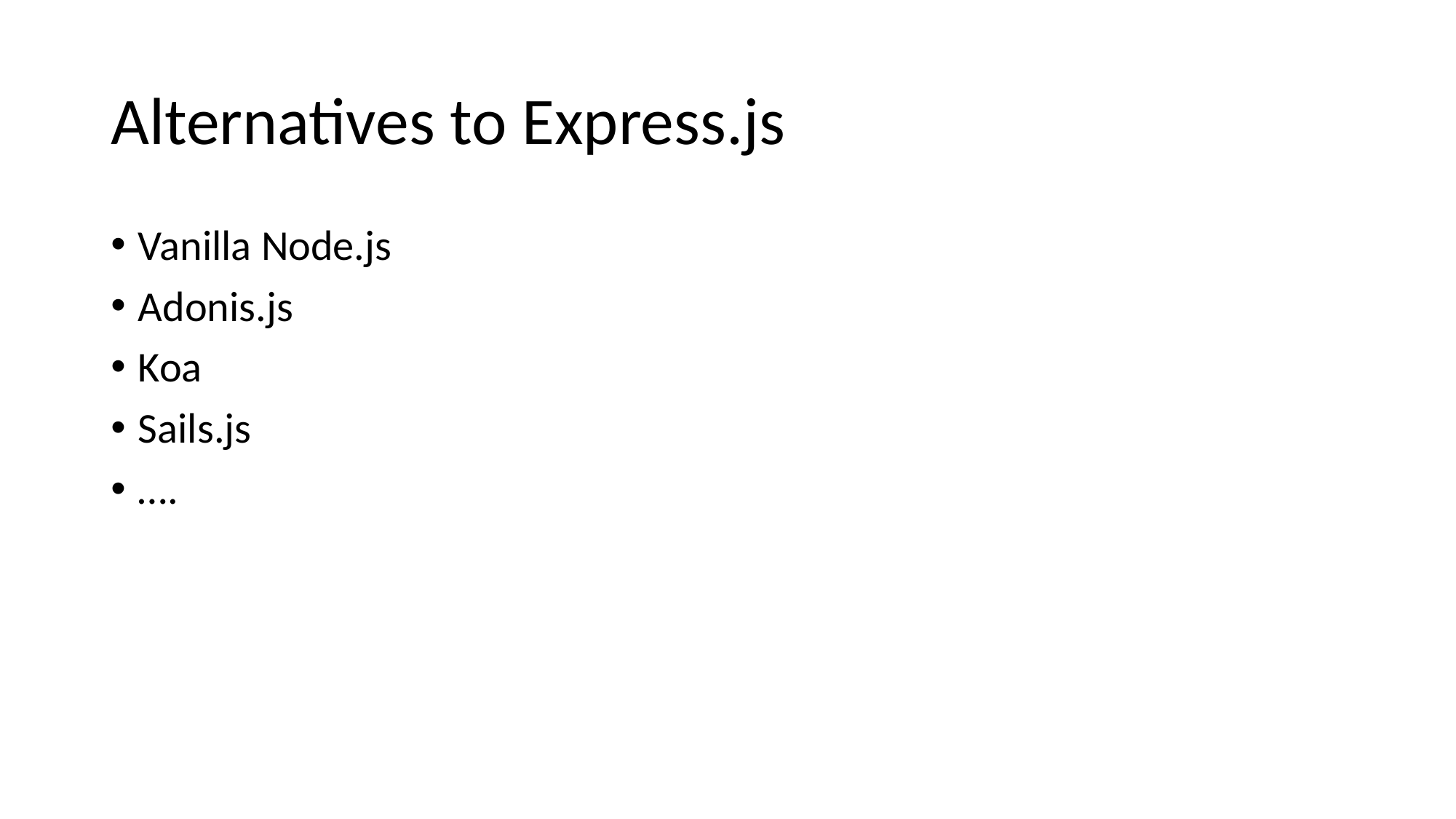

# Alternatives to Express.js
Vanilla Node.js
Adonis.js
Koa
Sails.js
….